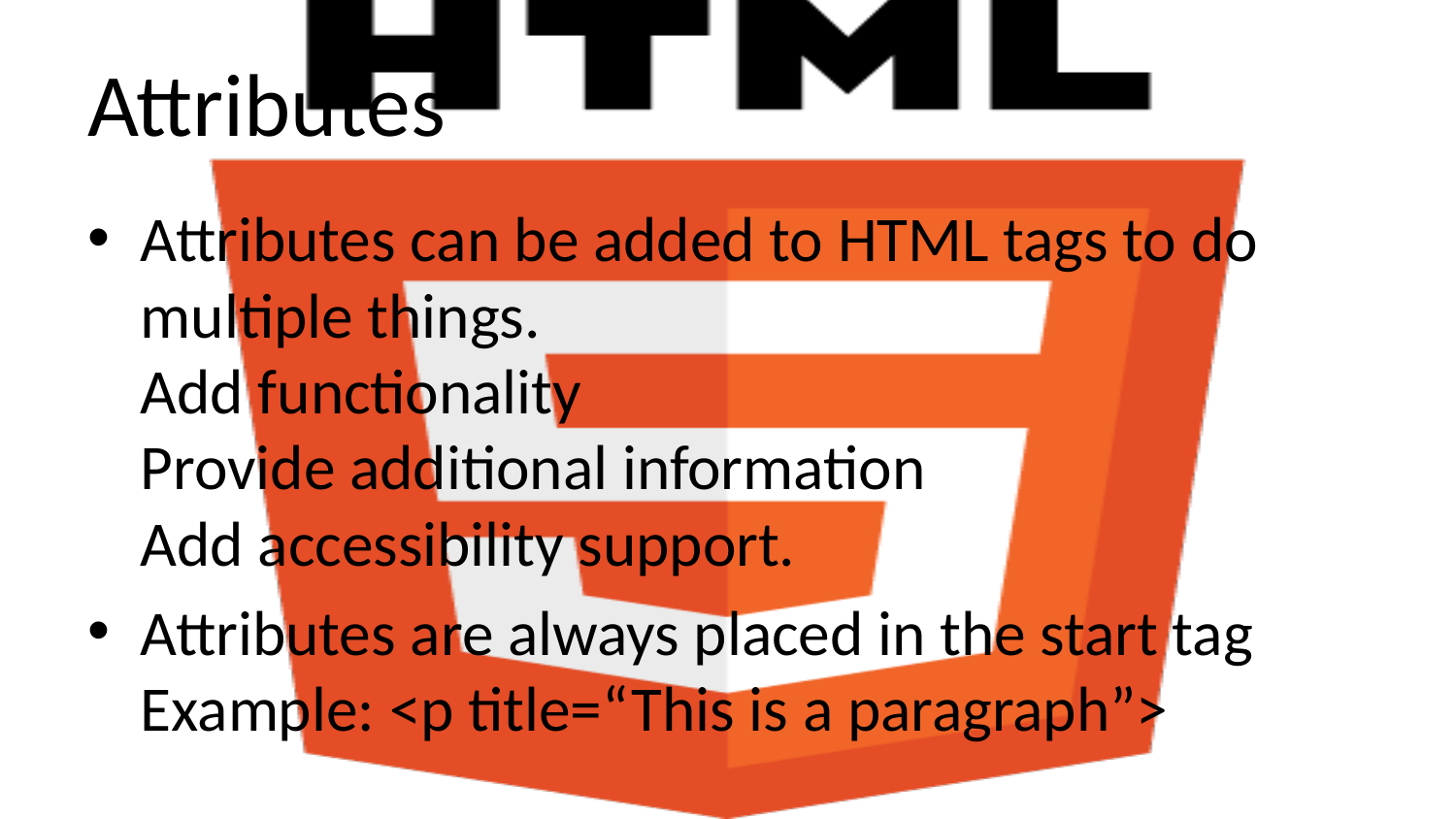

# Attributes
Attributes can be added to HTML tags to do multiple things.
Add functionality
Provide additional information
Add accessibility support.
Attributes are always placed in the start tag
Example: <p title=“This is a paragraph”>